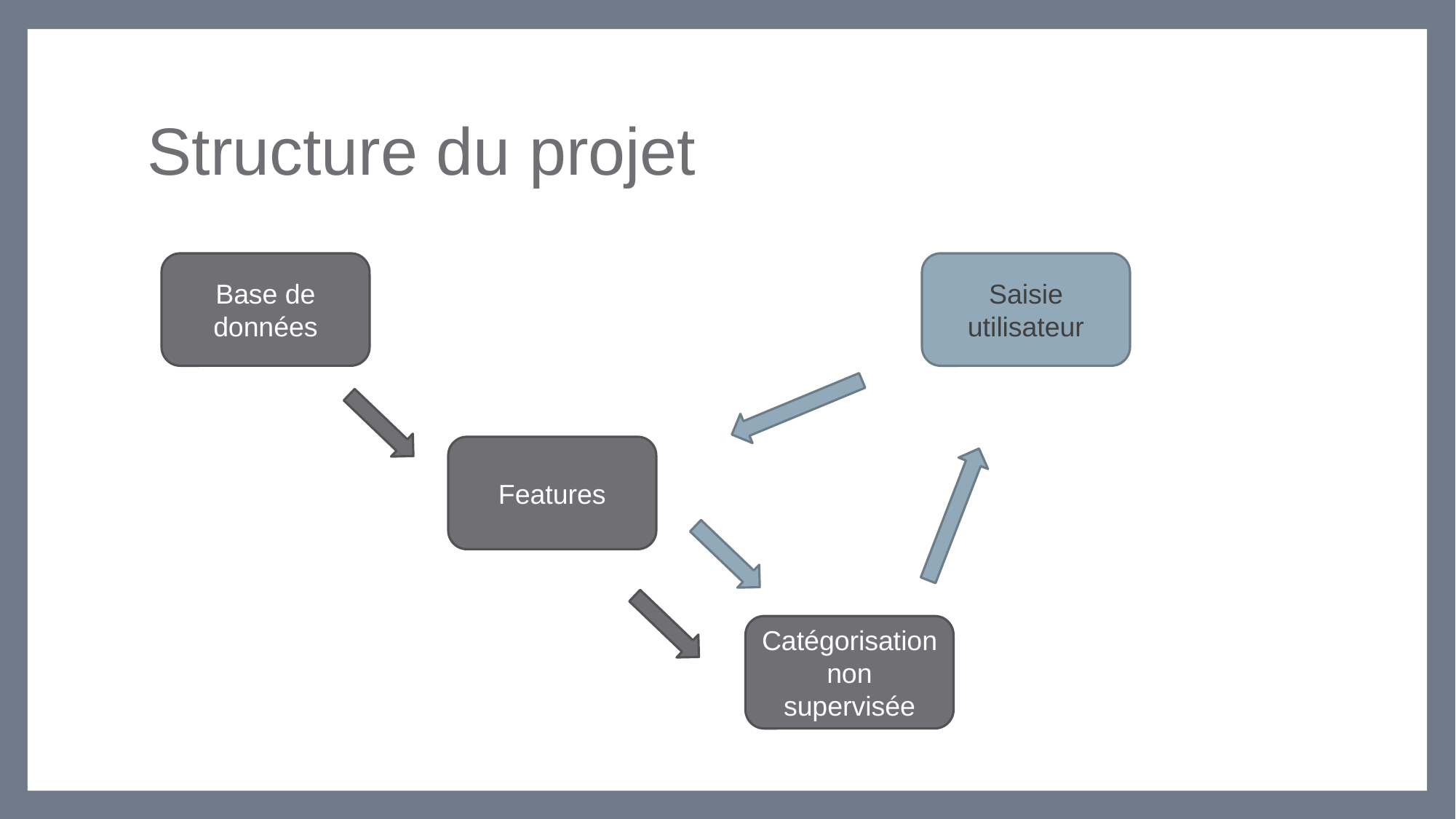

# Structure du projet
Base de données
Saisie utilisateur

Features

Catégorisation non supervisée